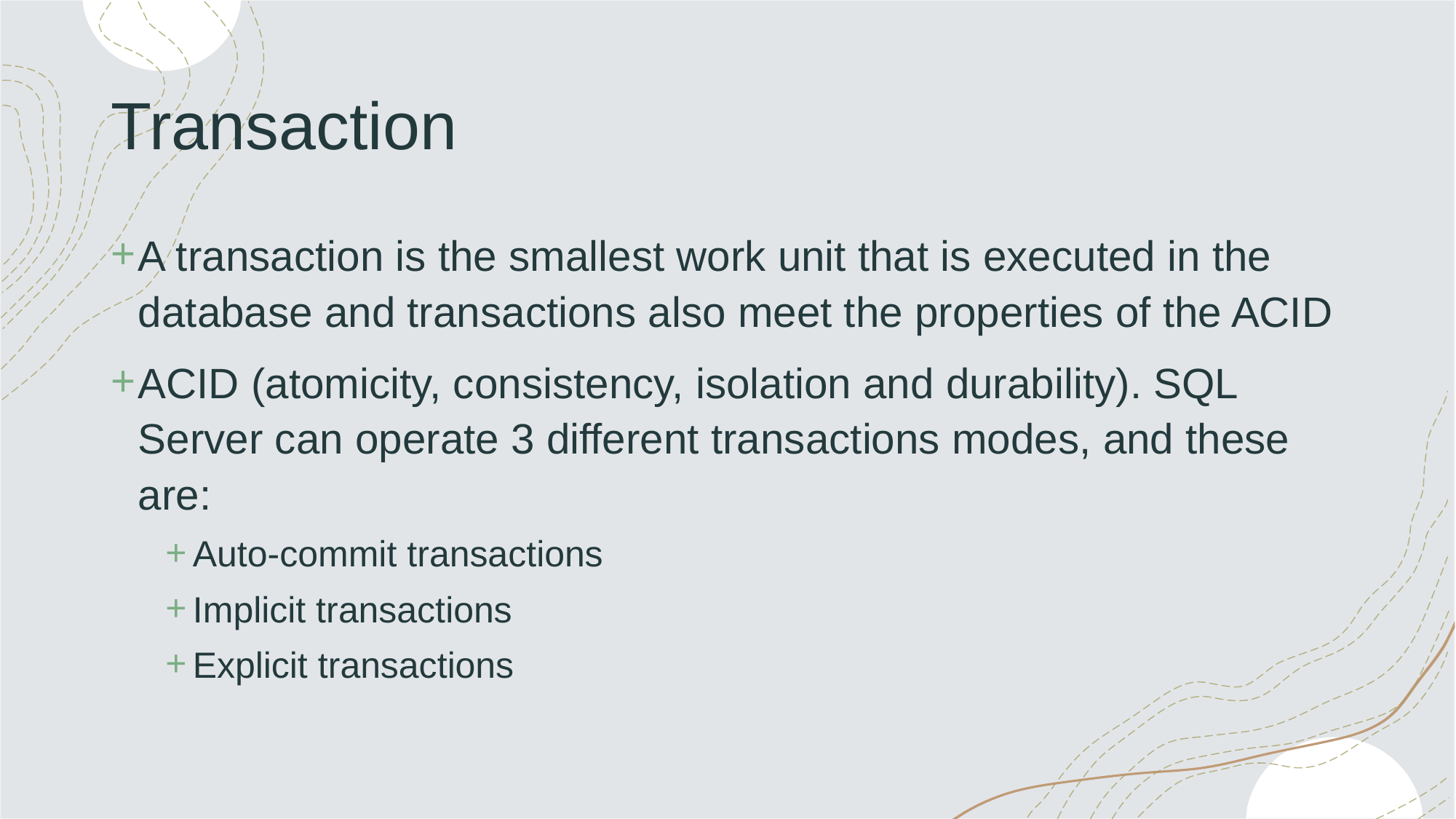

# Transaction
A transaction is the smallest work unit that is executed in the database and transactions also meet the properties of the ACID
ACID (atomicity, consistency, isolation and durability). SQL Server can operate 3 different transactions modes, and these are:
Auto-commit transactions
Implicit transactions
Explicit transactions